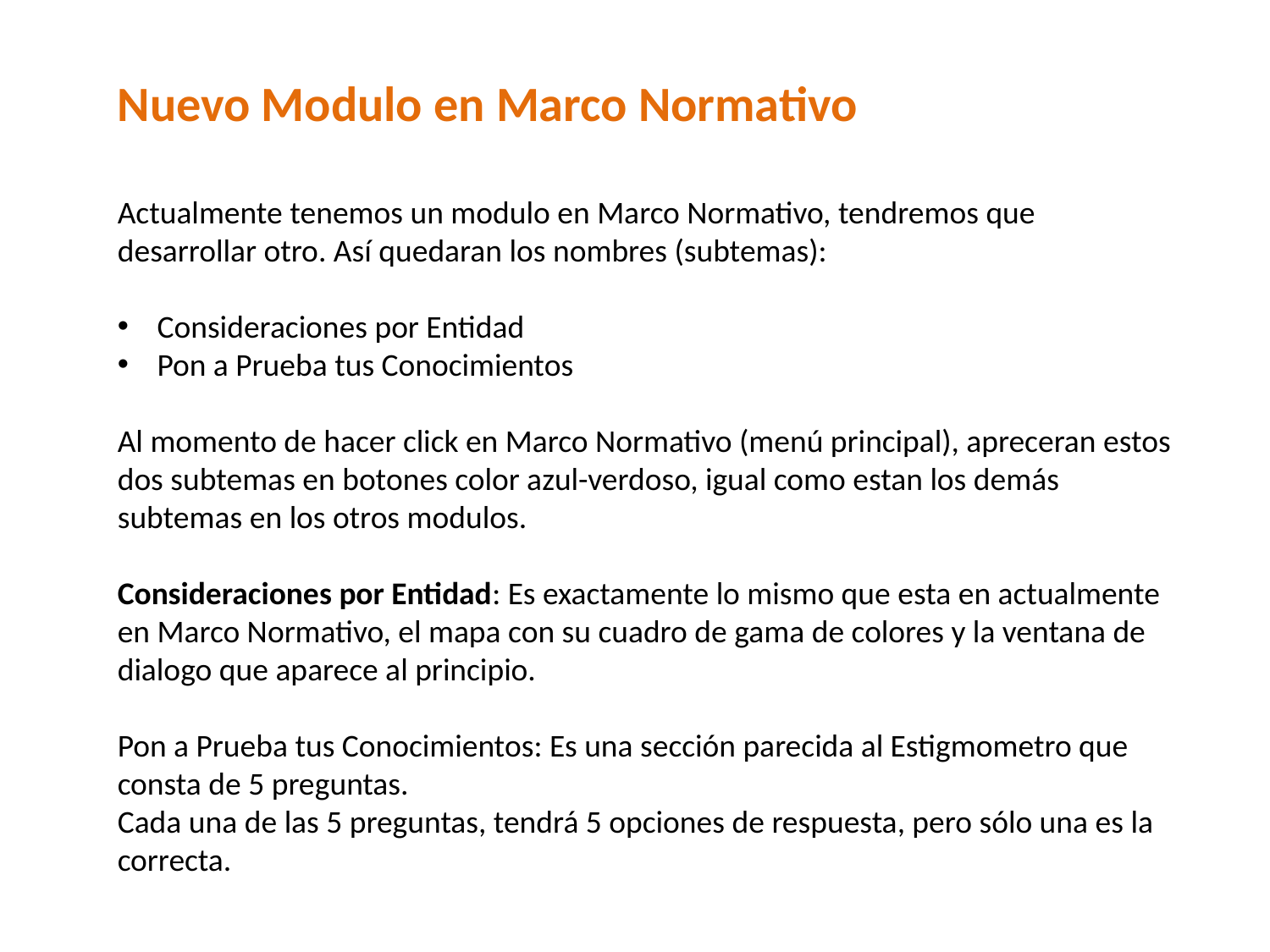

Nuevo Modulo en Marco Normativo
Actualmente tenemos un modulo en Marco Normativo, tendremos que desarrollar otro. Así quedaran los nombres (subtemas):

Consideraciones por Entidad
Pon a Prueba tus Conocimientos

Al momento de hacer click en Marco Normativo (menú principal), apreceran estos dos subtemas en botones color azul-verdoso, igual como estan los demás subtemas en los otros modulos.

Consideraciones por Entidad: Es exactamente lo mismo que esta en actualmente en Marco Normativo, el mapa con su cuadro de gama de colores y la ventana de dialogo que aparece al principio.

Pon a Prueba tus Conocimientos: Es una sección parecida al Estigmometro que consta de 5 preguntas.
Cada una de las 5 preguntas, tendrá 5 opciones de respuesta, pero sólo una es la correcta.